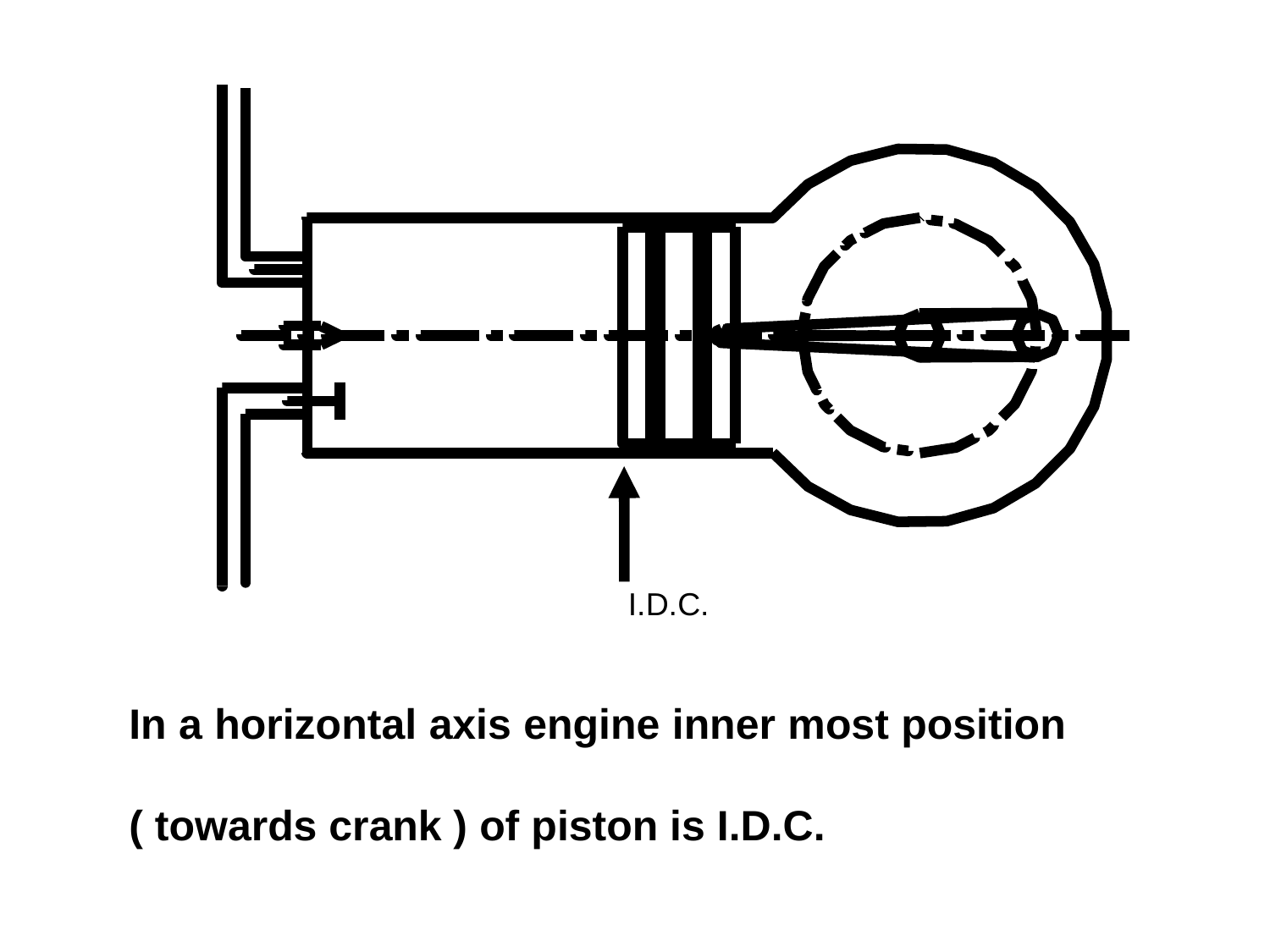

I.D.C.
In a horizontal axis engine inner most position              ( towards crank ) of piston is I.D.C.